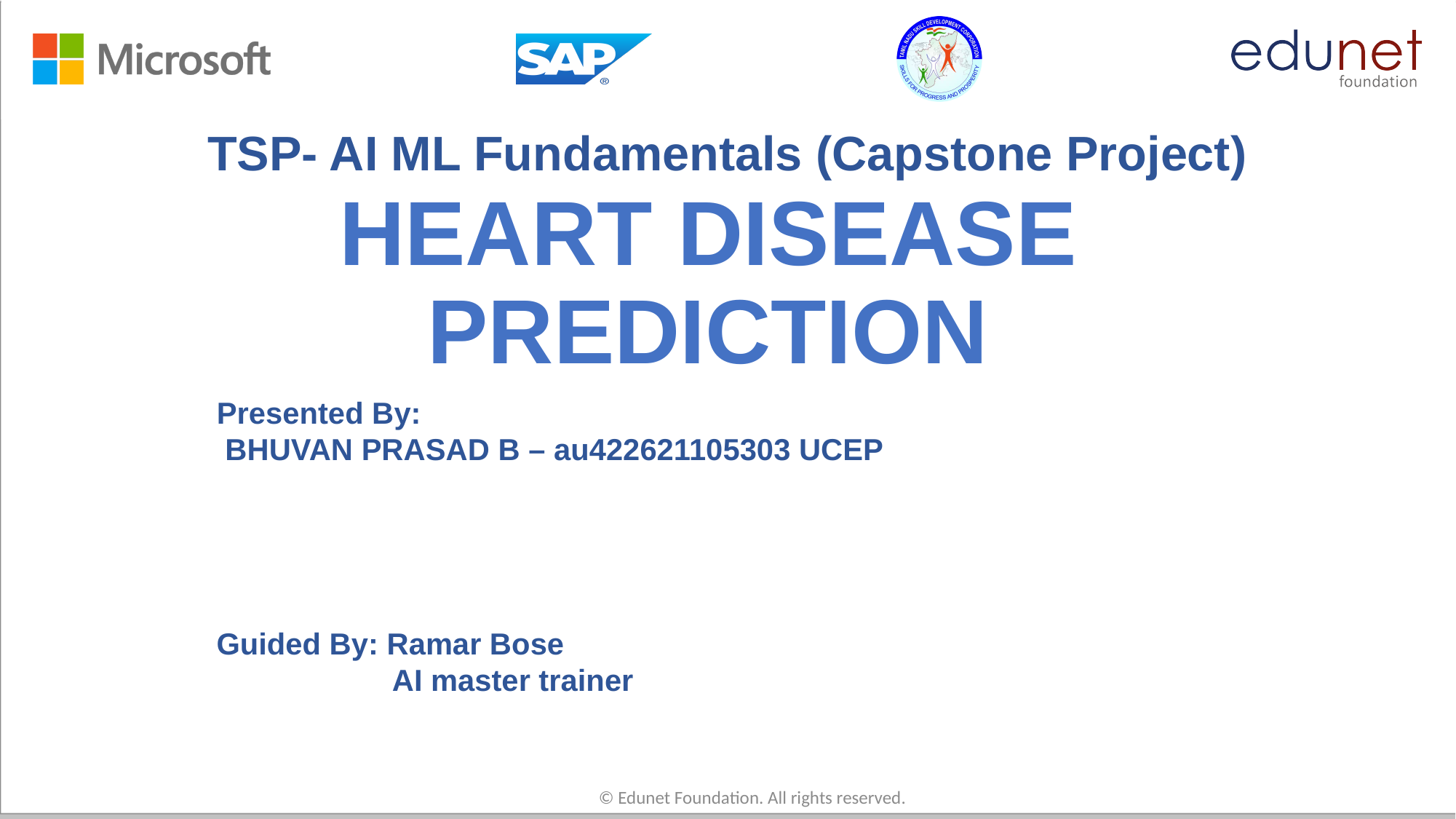

TSP- AI ML Fundamentals (Capstone Project)
# HEART DISEASE PREDICTION
Presented By:
 BHUVAN PRASAD B – au422621105303 UCEP
Guided By: Ramar Bose
                     AI master trainer
© Edunet Foundation. All rights reserved.